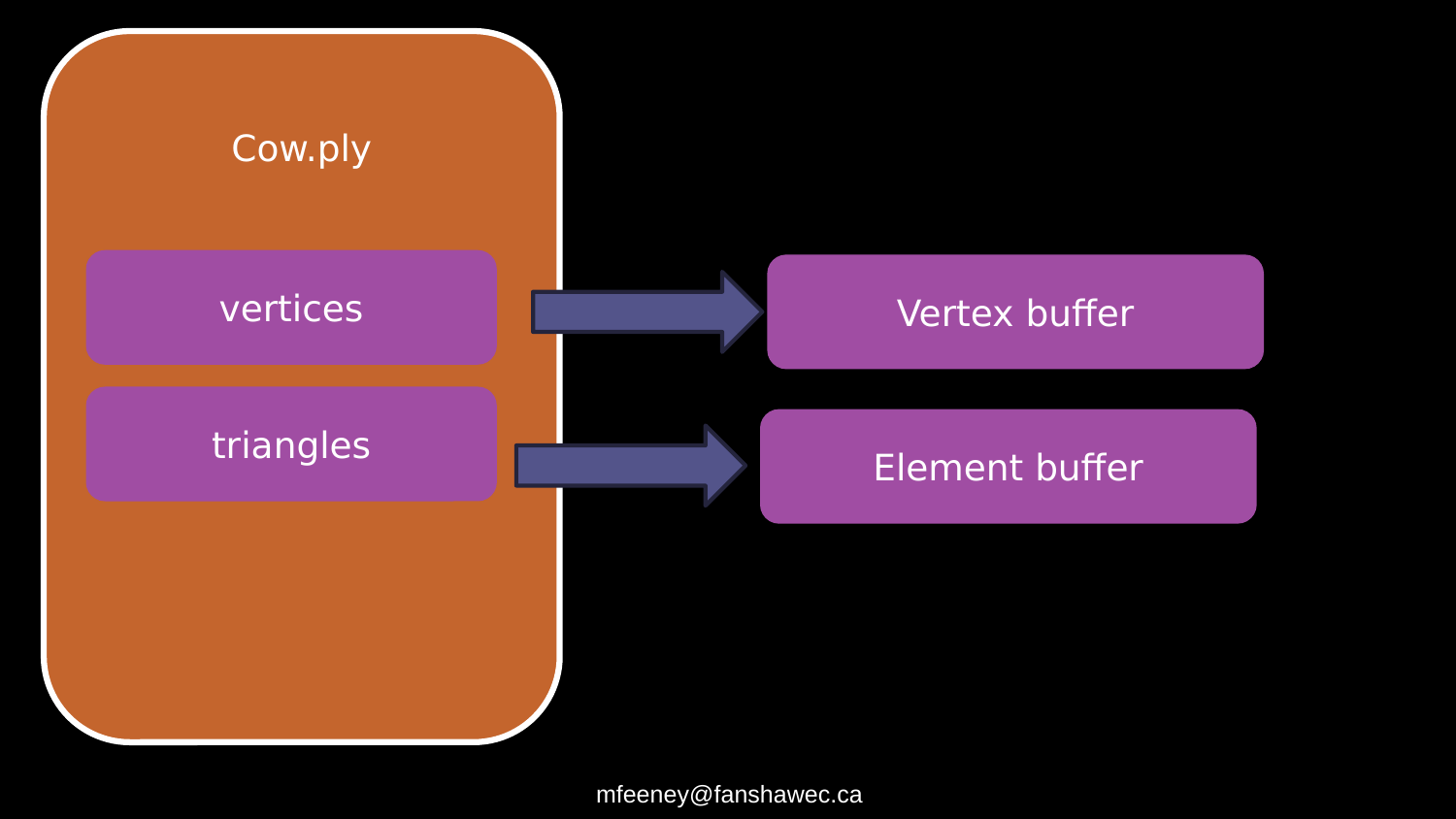

Cow.ply

vertices
Vertex buffer

triangles
Element buffer